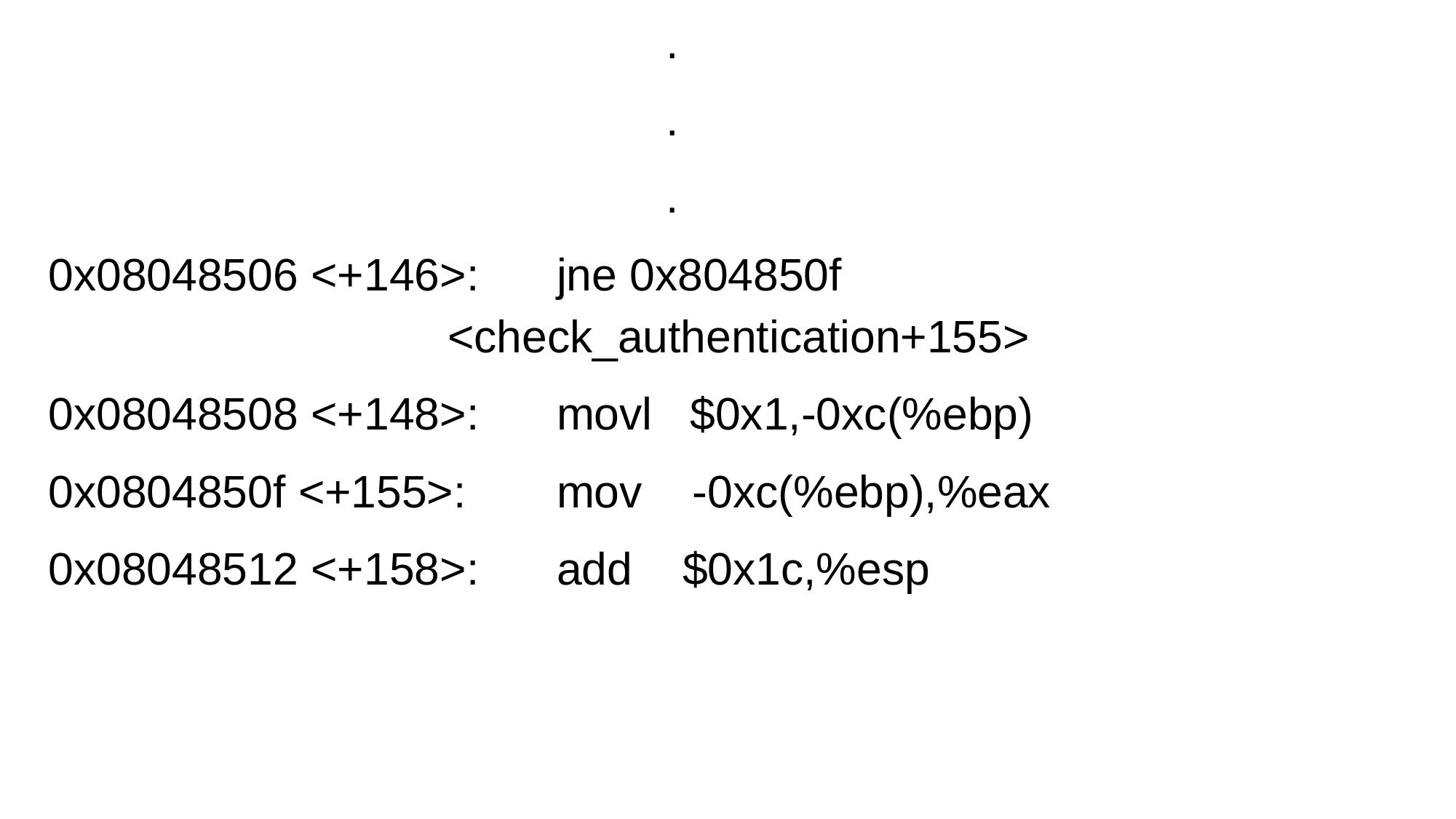

.
						.
						.
   0x08048506 <+146>:	jne 0x804850f 										<check_authentication+155>
   0x08048508 <+148>:	movl   $0x1,-0xc(%ebp)
   0x0804850f <+155>:	mov    -0xc(%ebp),%eax
   0x08048512 <+158>:	add    $0x1c,%esp